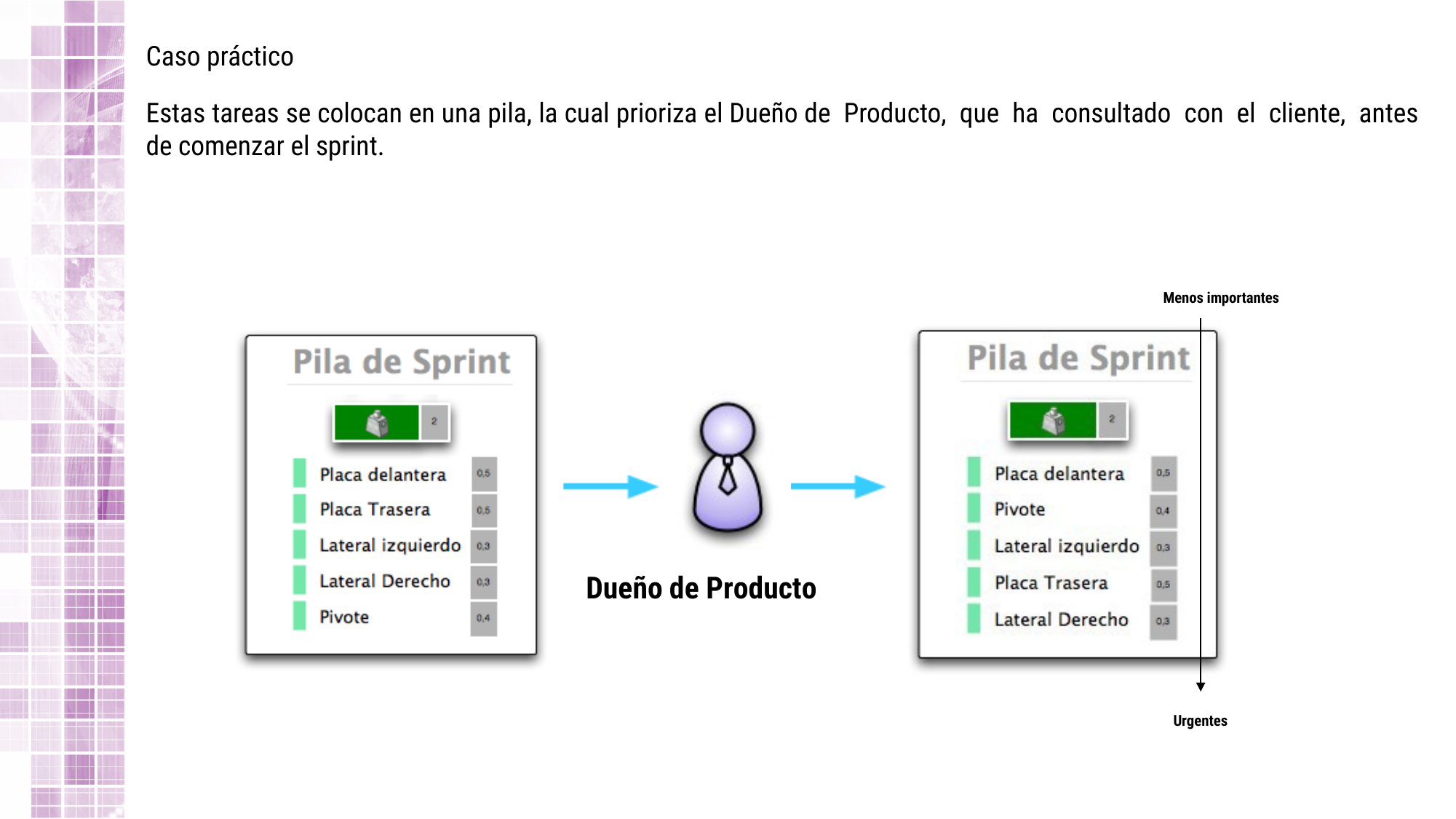

Caso práctico
Estas tareas se colocan en una pila, la cual prioriza el Dueño de  Producto,  que  ha  consultado  con  el  cliente,  antes  de comenzar el sprint.
Menos importantes

Dueño de Producto

Urgentes